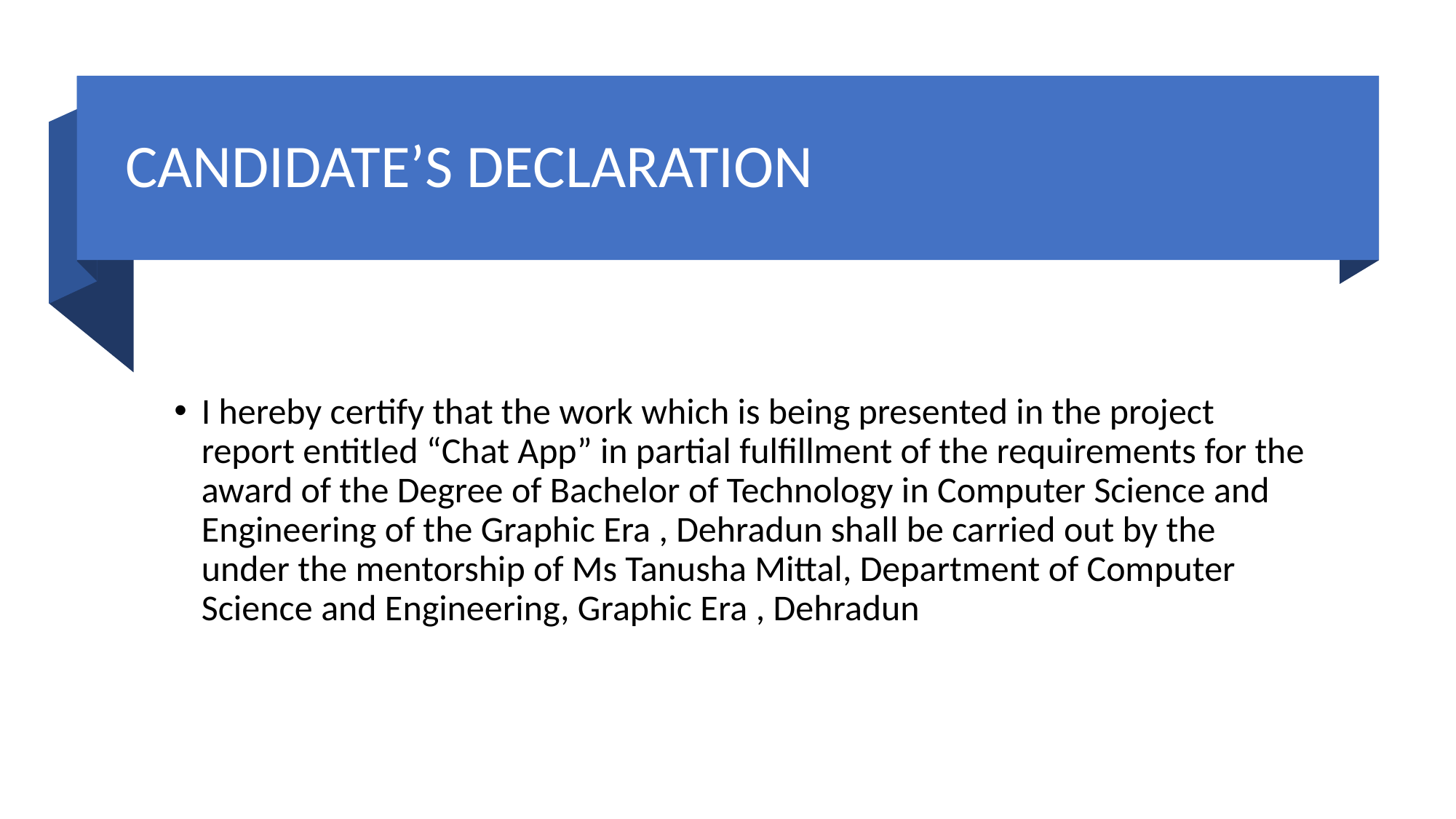

# CANDIDATE’S DECLARATION

I hereby certify that the work which is being presented in the project report entitled “Chat App” in partial fulfillment of the requirements for the award of the Degree of Bachelor of Technology in Computer Science and Engineering of the Graphic Era , Dehradun shall be carried out by the under the mentorship of Ms Tanusha Mittal, Department of Computer Science and Engineering, Graphic Era , Dehradun